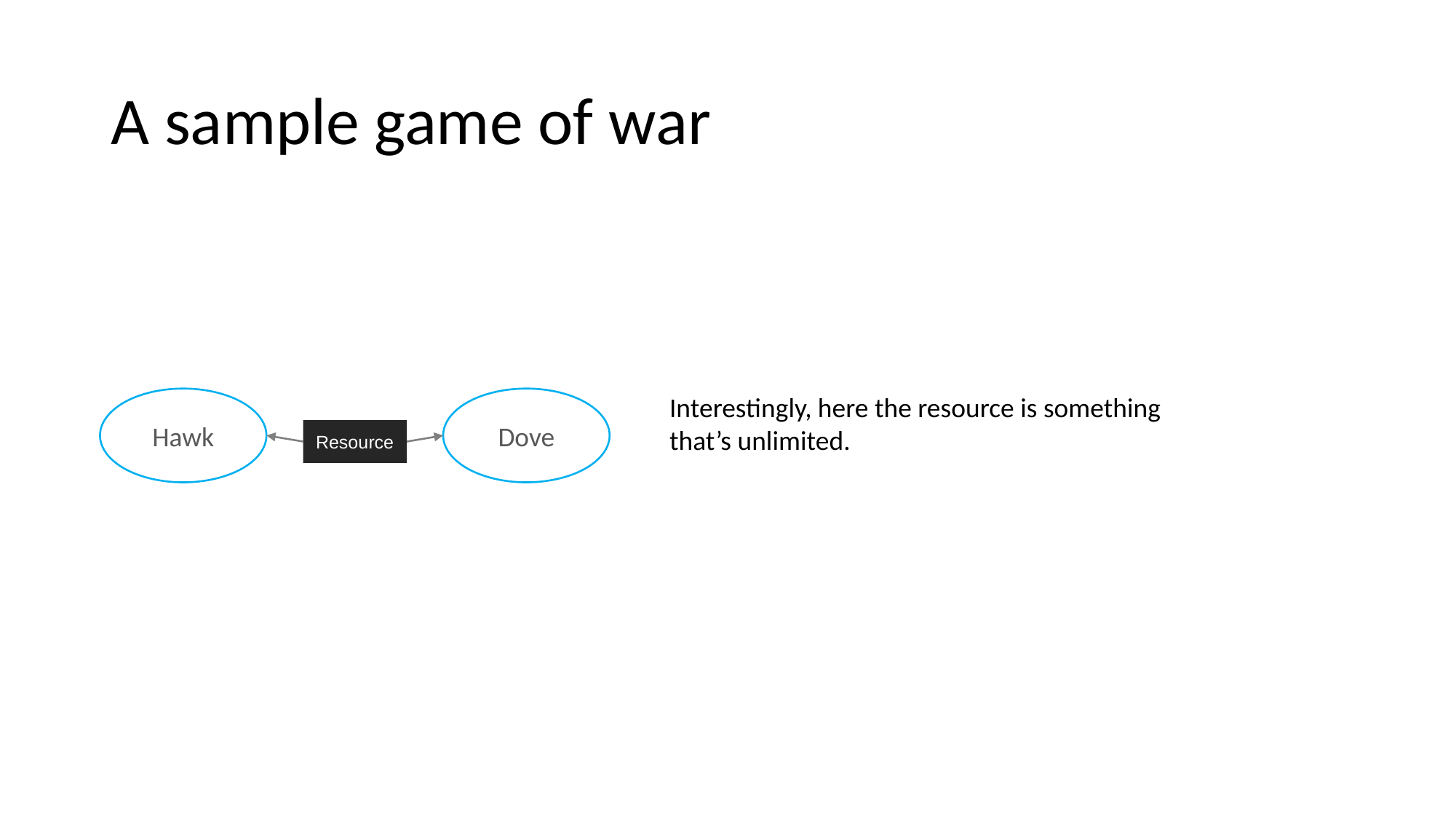

# A sample game of war
Interestingly, here the resource is something that’s unlimited.
Hawk
Dove
Resource